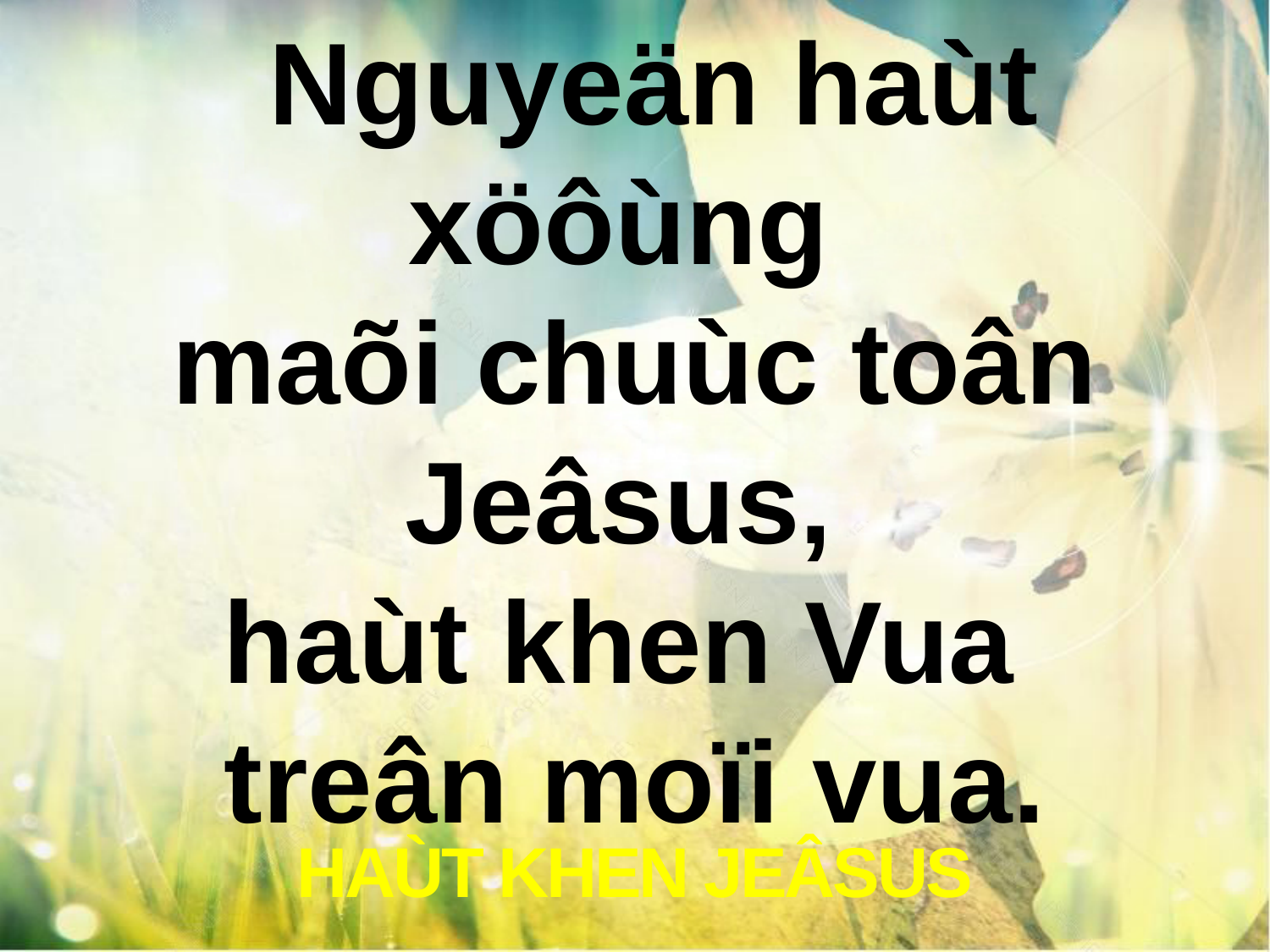

Nguyeän haùt xöôùng
maõi chuùc toân Jeâsus,
haùt khen Vua
treân moïi vua.
HAÙT KHEN JEÂSUS